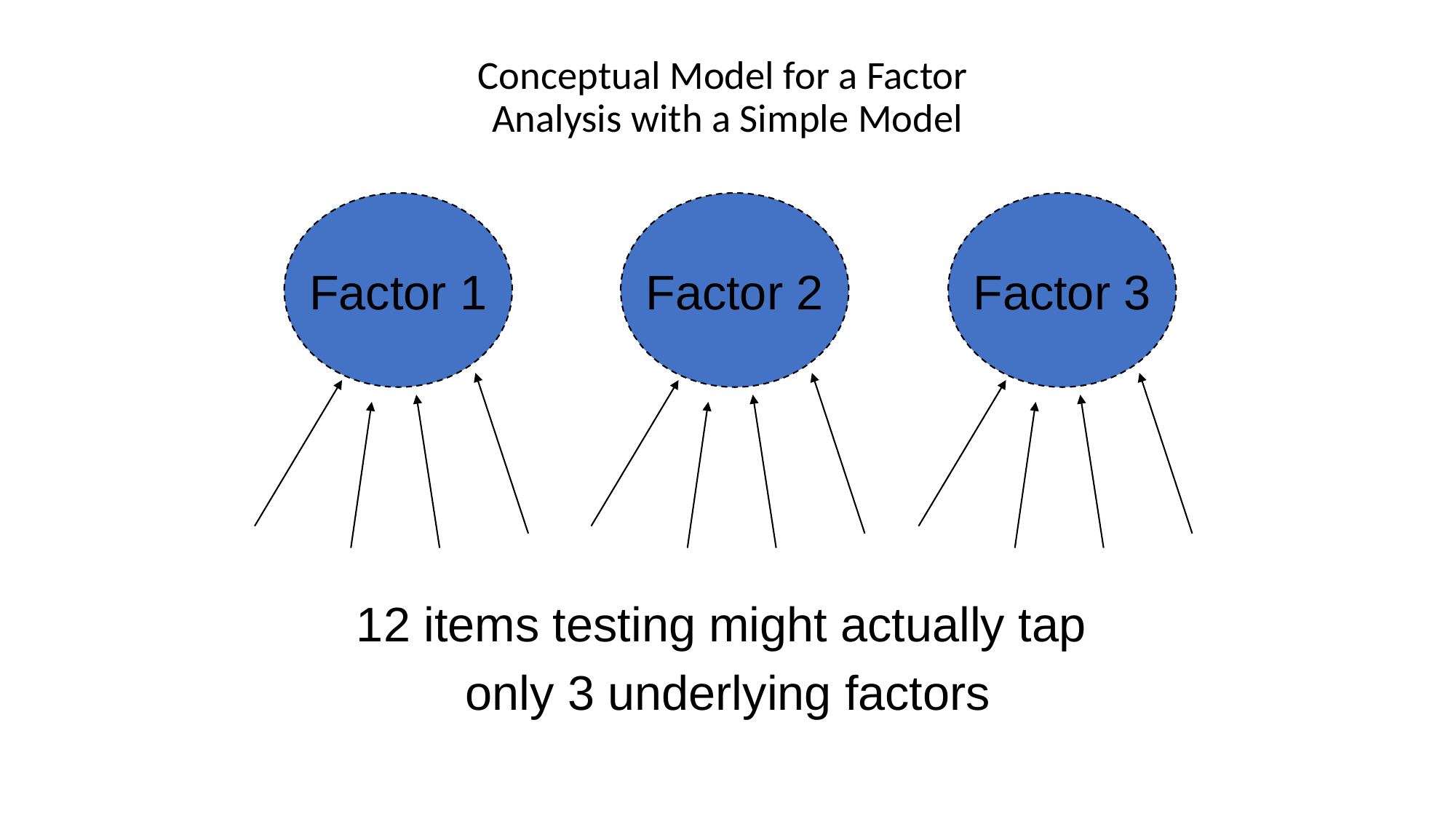

# Conceptual Model for a Factor Analysis with a Simple Model
Factor 1

Factor 2

Factor 3

12 items testing might actually tap
only 3 underlying factors